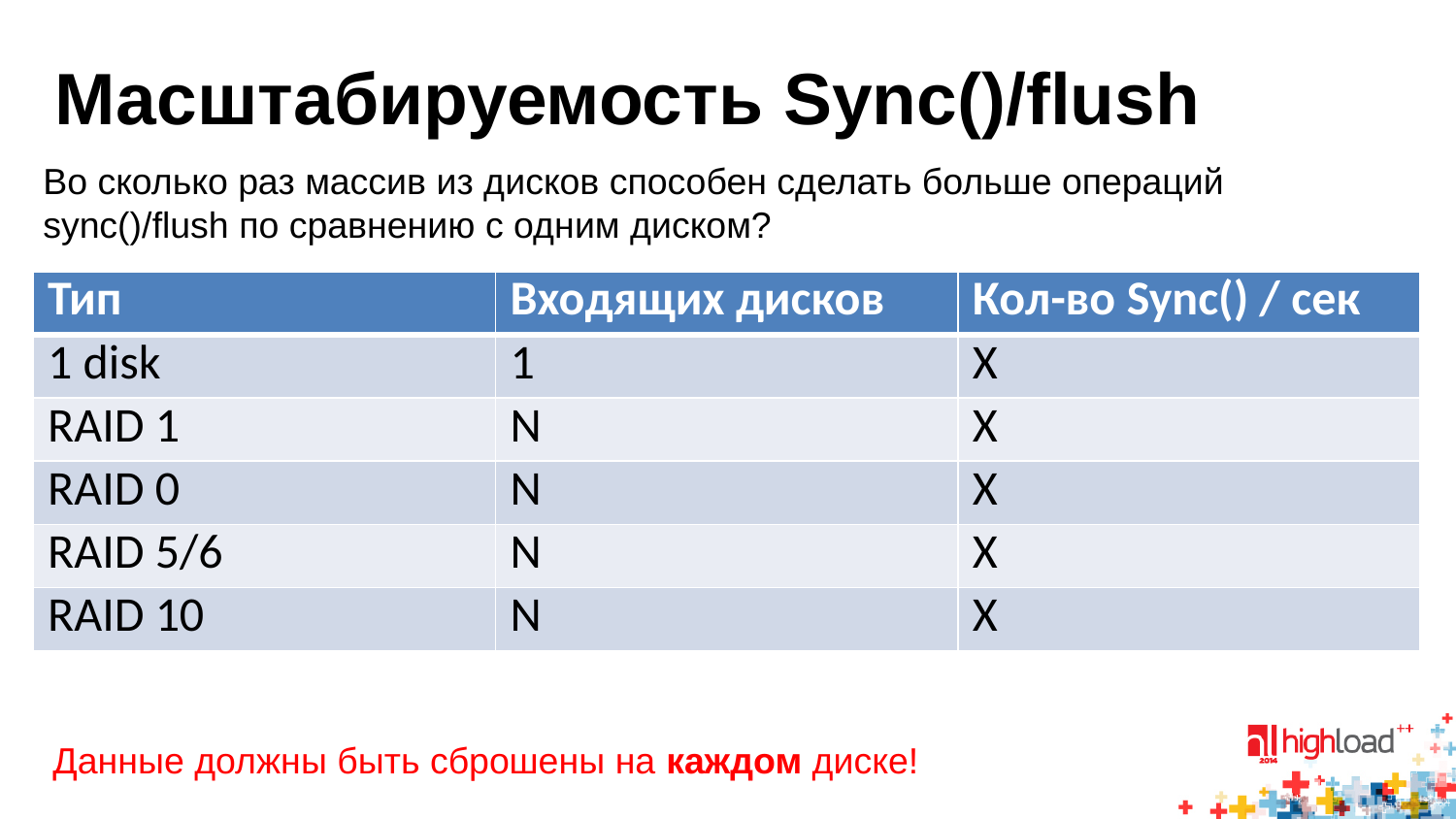

# Масштабируемость Sync()/flush
Во сколько раз массив из дисков способен сделать больше операций sync()/flush по сравнению с одним диском?
| Тип | Входящих дисков | Кол-во Sync() / сек |
| --- | --- | --- |
| 1 disk | 1 | X |
| RAID 1 | N | X |
| RAID 0 | N | X |
| RAID 5/6 | N | X |
| RAID 10 | N | X |
Данные должны быть сброшены на каждом диске!